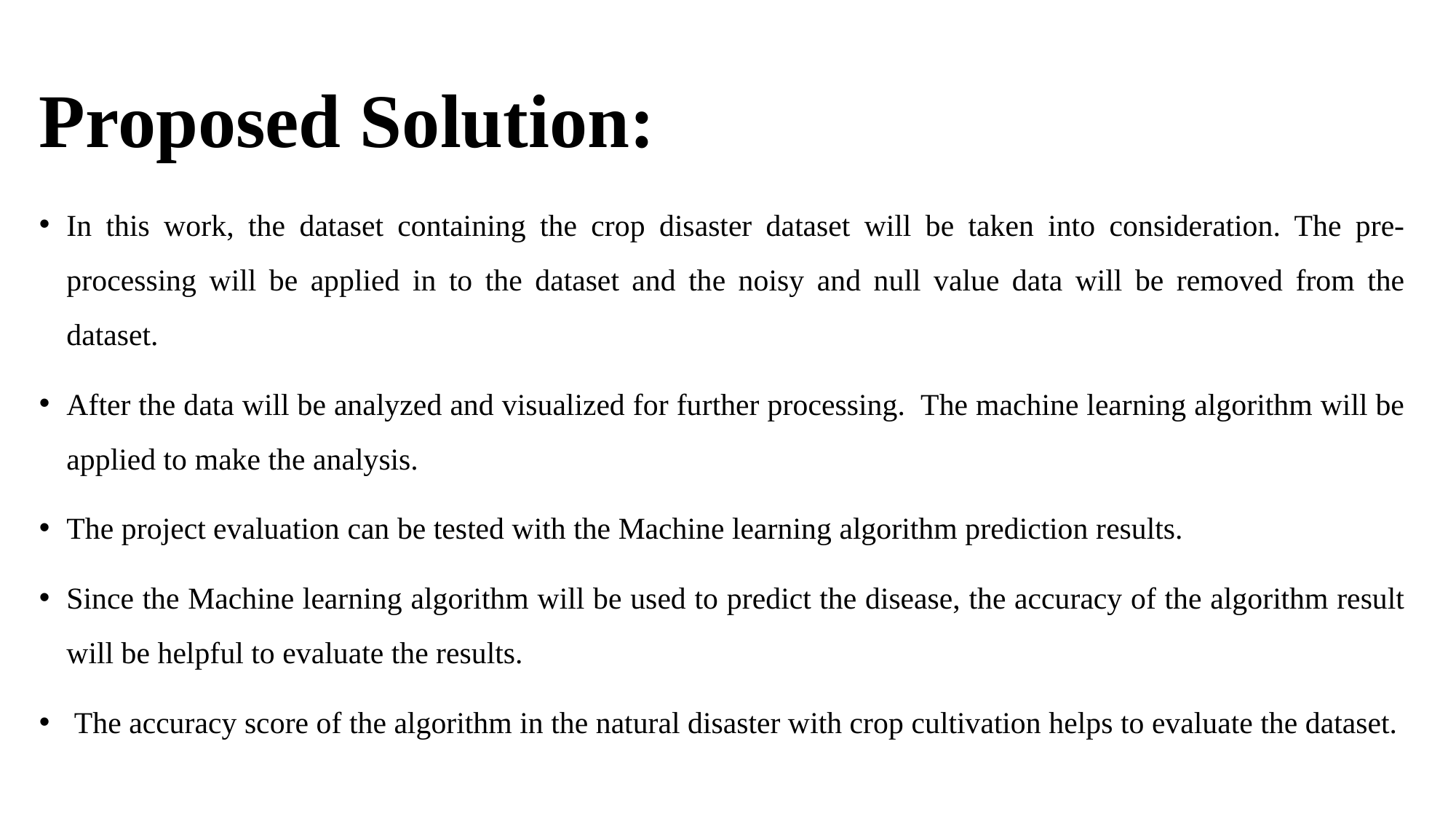

# Proposed Solution:
In this work, the dataset containing the crop disaster dataset will be taken into consideration. The pre-processing will be applied in to the dataset and the noisy and null value data will be removed from the dataset.
After the data will be analyzed and visualized for further processing.  The machine learning algorithm will be applied to make the analysis.
The project evaluation can be tested with the Machine learning algorithm prediction results.
Since the Machine learning algorithm will be used to predict the disease, the accuracy of the algorithm result will be helpful to evaluate the results.
 The accuracy score of the algorithm in the natural disaster with crop cultivation helps to evaluate the dataset.